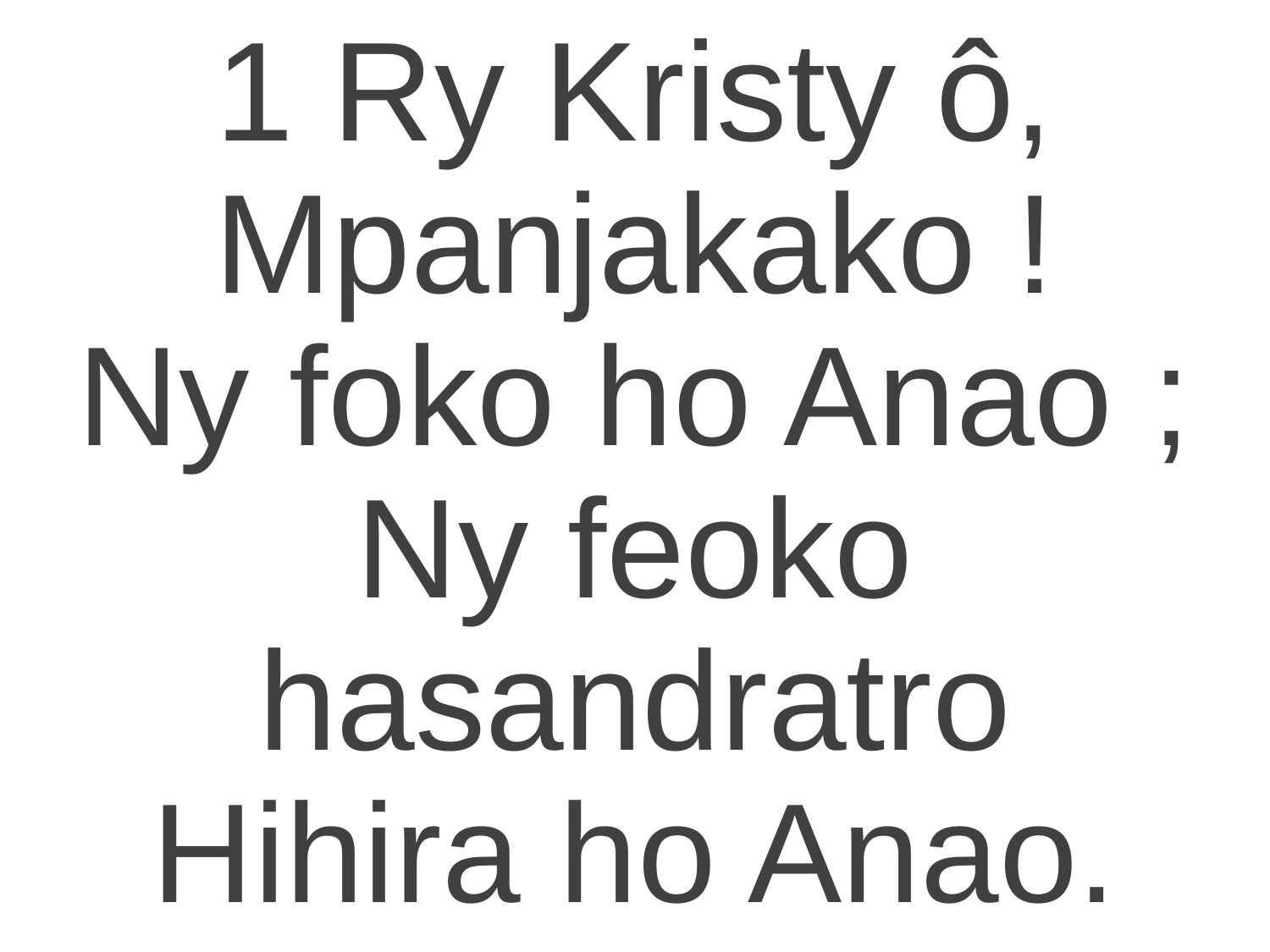

1 Ry Kristy ô, Mpanjakako !
Ny foko ho Anao ;
Ny feoko hasandratro
Hihira ho Anao.